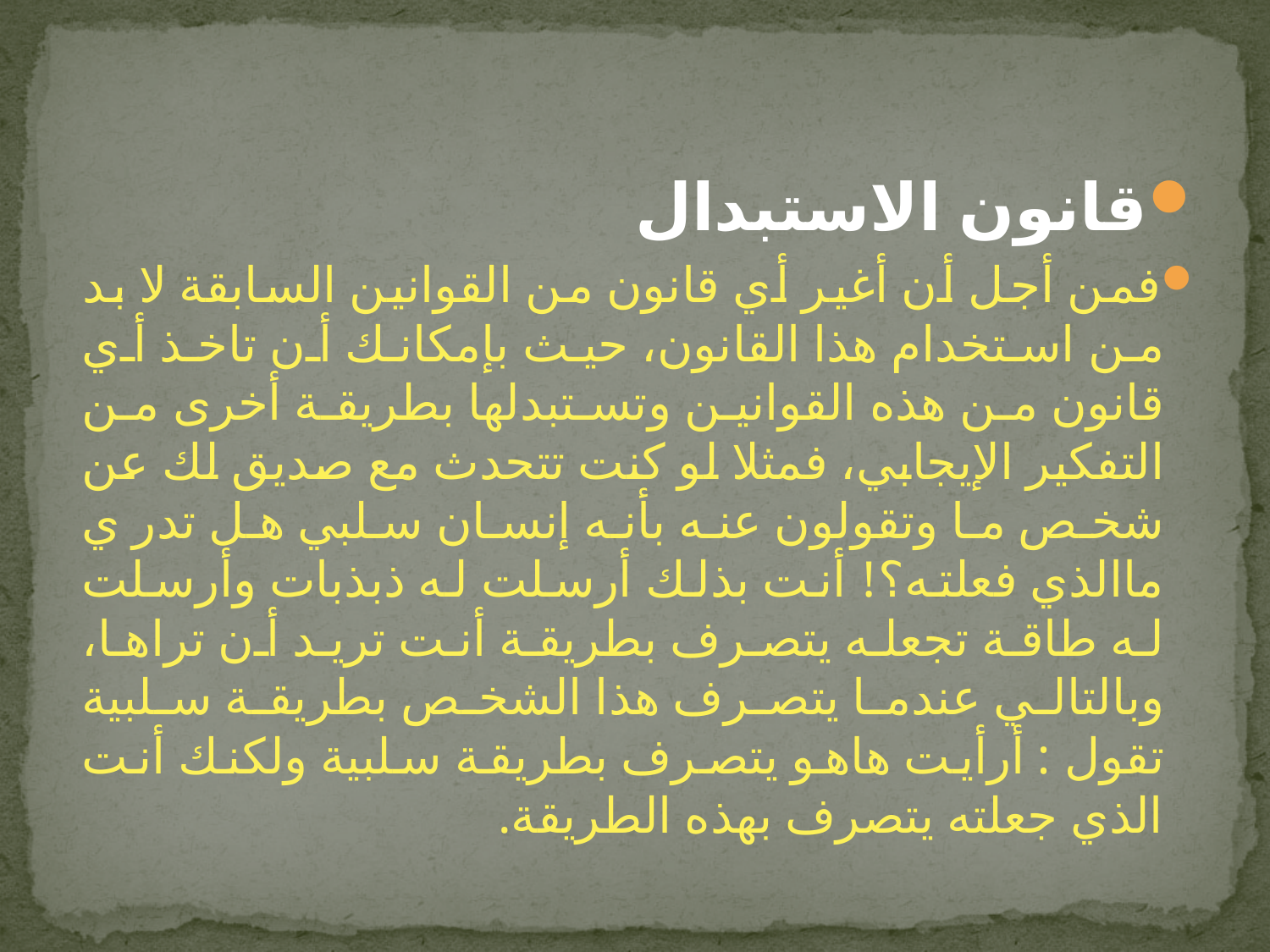

قانون الاستبدال
فمن أجل أن أغير أي قانون من القوانين السابقة لا بد من استخدام هذا القانون، حيث بإمكانك أن تاخذ أي قانون من هذه القوانين وتستبدلها بطريقة أخرى من التفكير الإيجابي، فمثلا لو كنت تتحدث مع صديق لك عن شخص ما وتقولون عنه بأنه إنسان سلبي هل تدر ي ماالذي فعلته؟! أنت بذلك أرسلت له ذبذبات وأرسلت له طاقة تجعله يتصرف بطريقة أنت تريد أن تراها، وبالتالي عندما يتصرف هذا الشخص بطريقة سلبية تقول : أرأيت هاهو يتصرف بطريقة سلبية ولكنك أنت الذي جعلته يتصرف بهذه الطريقة.